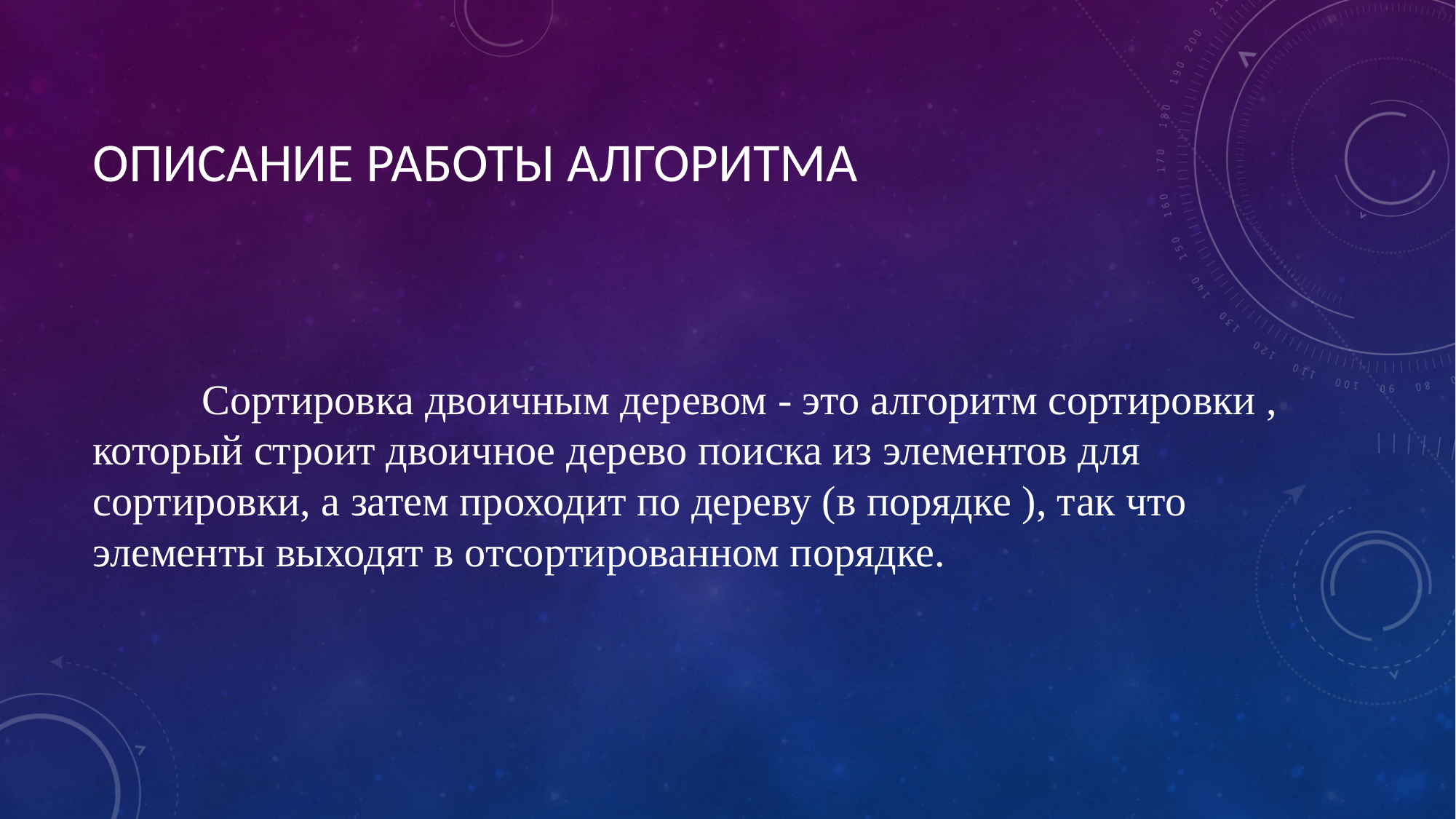

# Описание работы алгоритма
	Сортировка двоичным деревом - это алгоритм сортировки , который строит двоичное дерево поиска из элементов для сортировки, а затем проходит по дереву (в порядке ), так что элементы выходят в отсортированном порядке.